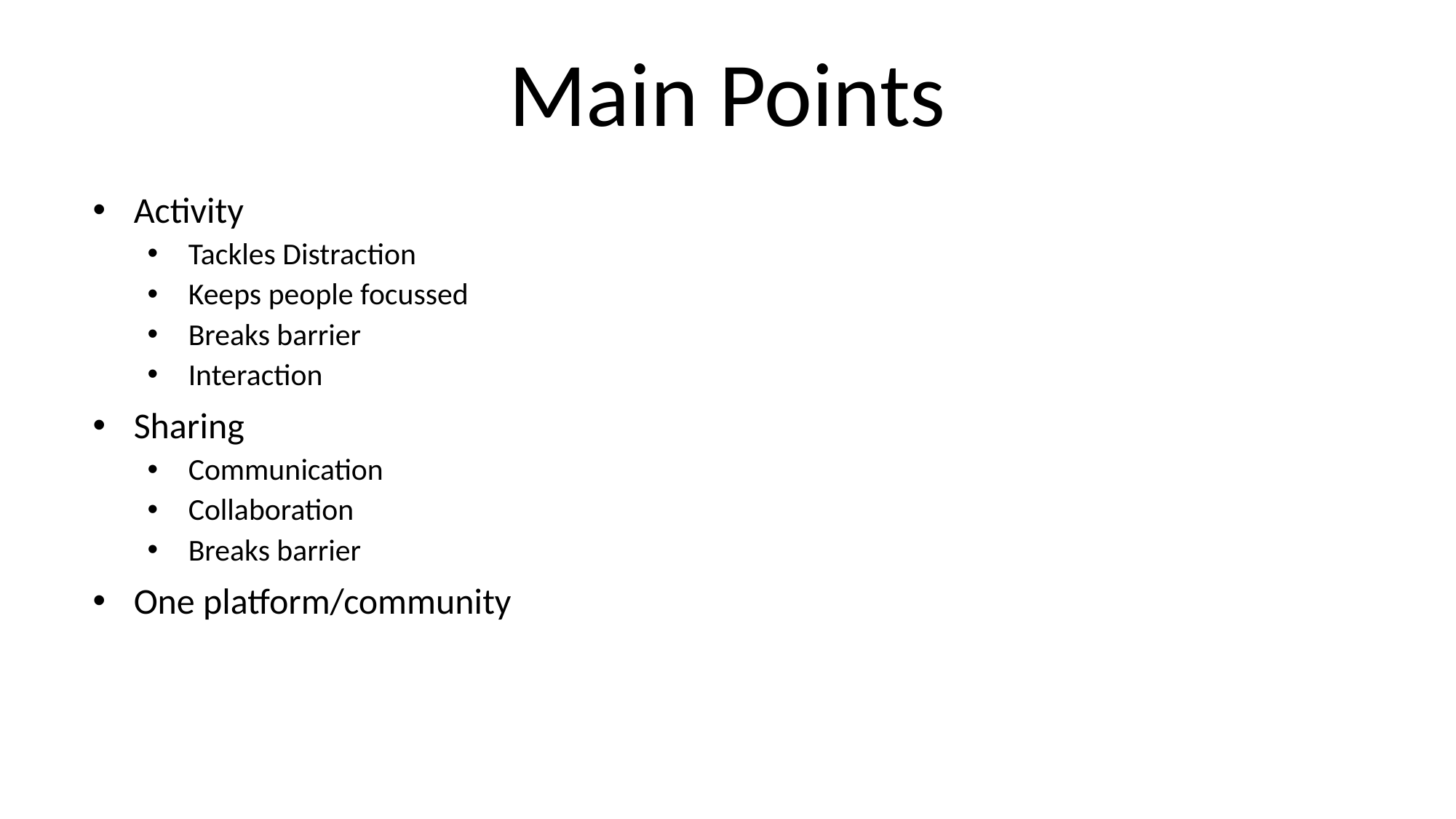

# Main Points
Activity
Tackles Distraction
Keeps people focussed
Breaks barrier
Interaction
Sharing
Communication
Collaboration
Breaks barrier
One platform/community